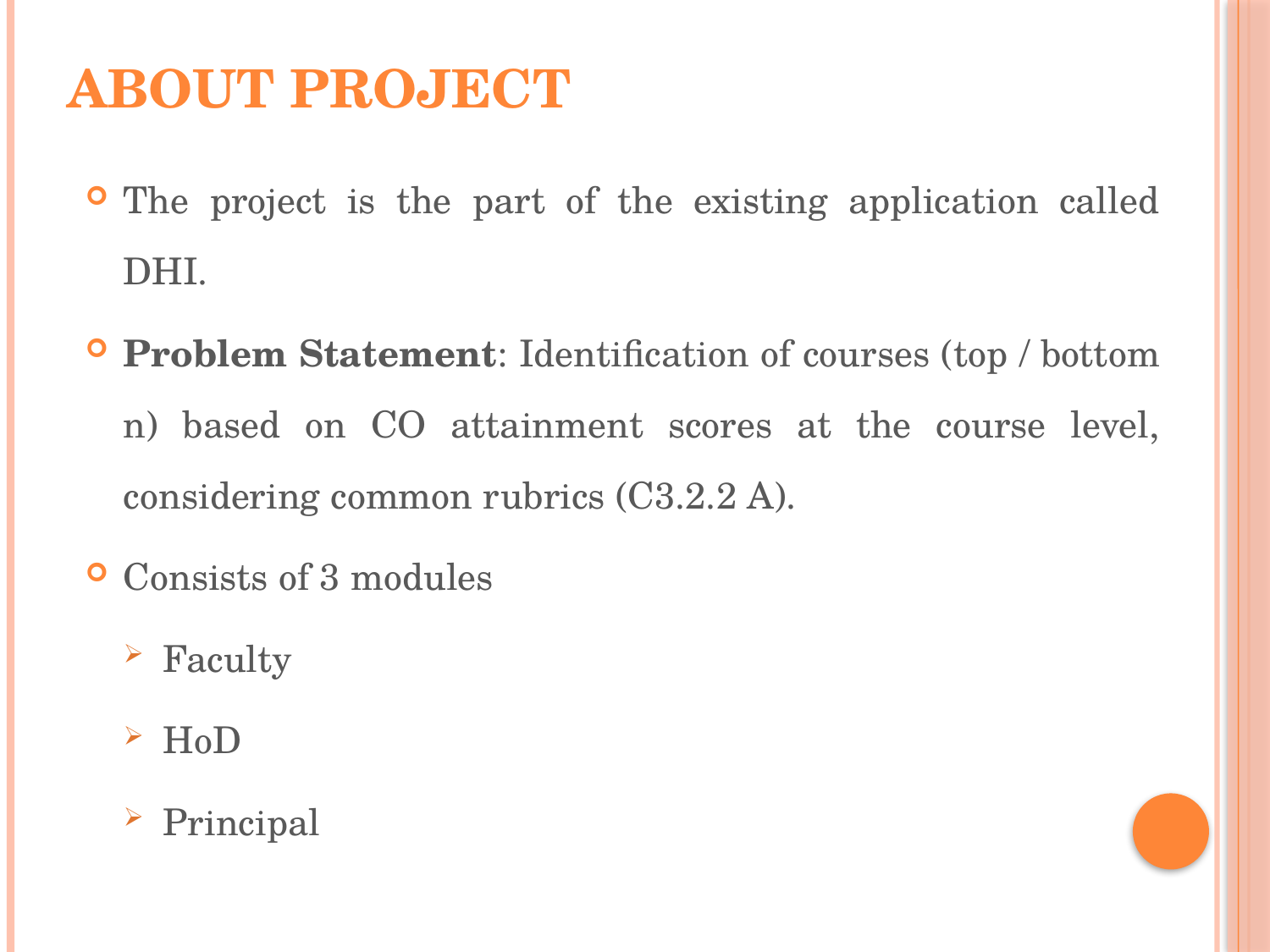

# ABOUT PROJECT
The project is the part of the existing application called DHI.
Problem Statement: Identification of courses (top / bottom n) based on CO attainment scores at the course level, considering common rubrics (C3.2.2 A).
Consists of 3 modules
Faculty
HoD
Principal